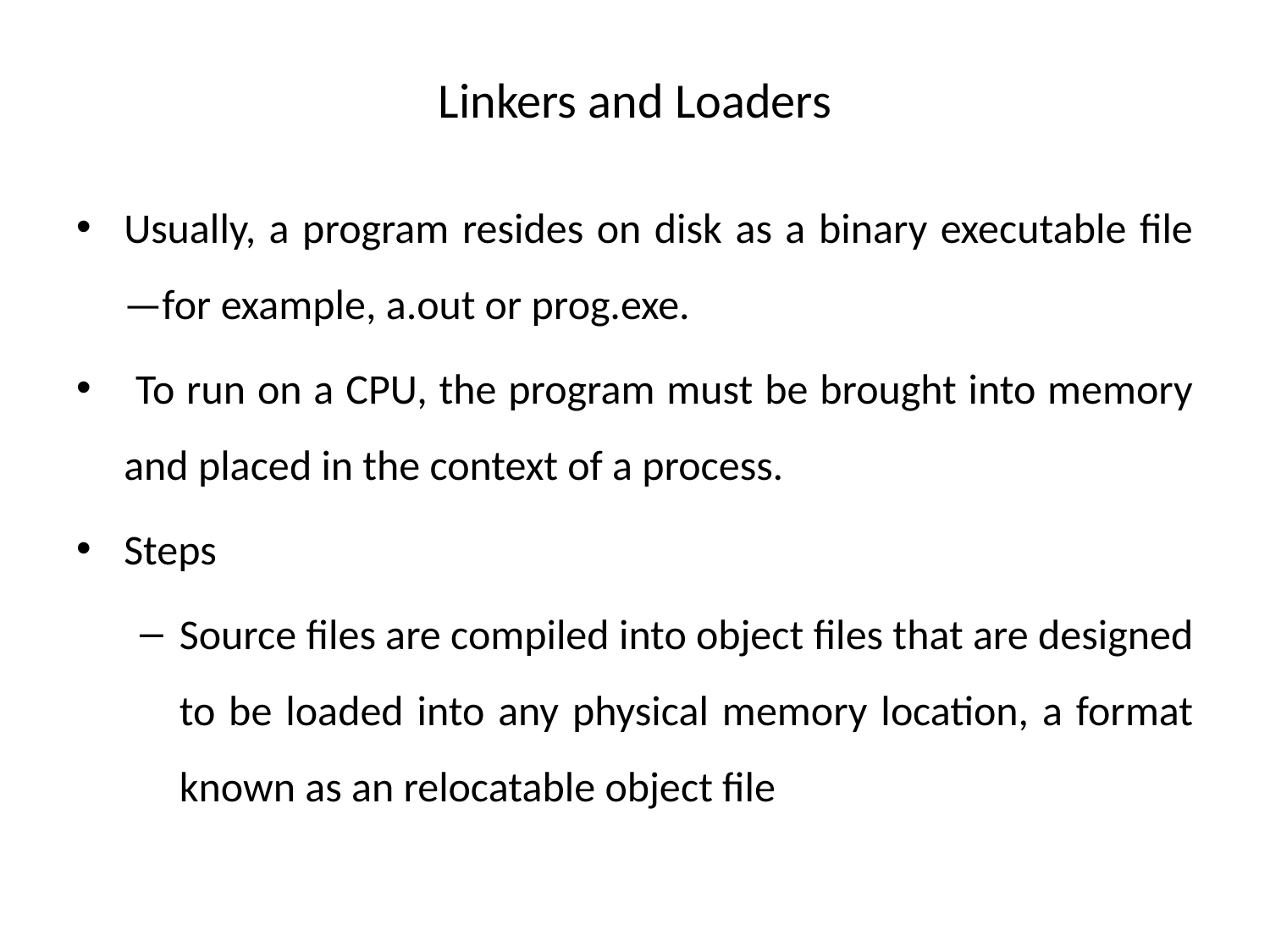

# Linkers and Loaders
Usually, a program resides on disk as a binary executable file—for example, a.out or prog.exe.
 To run on a CPU, the program must be brought into memory and placed in the context of a process.
Steps
Source files are compiled into object files that are designed to be loaded into any physical memory location, a format known as an relocatable object file